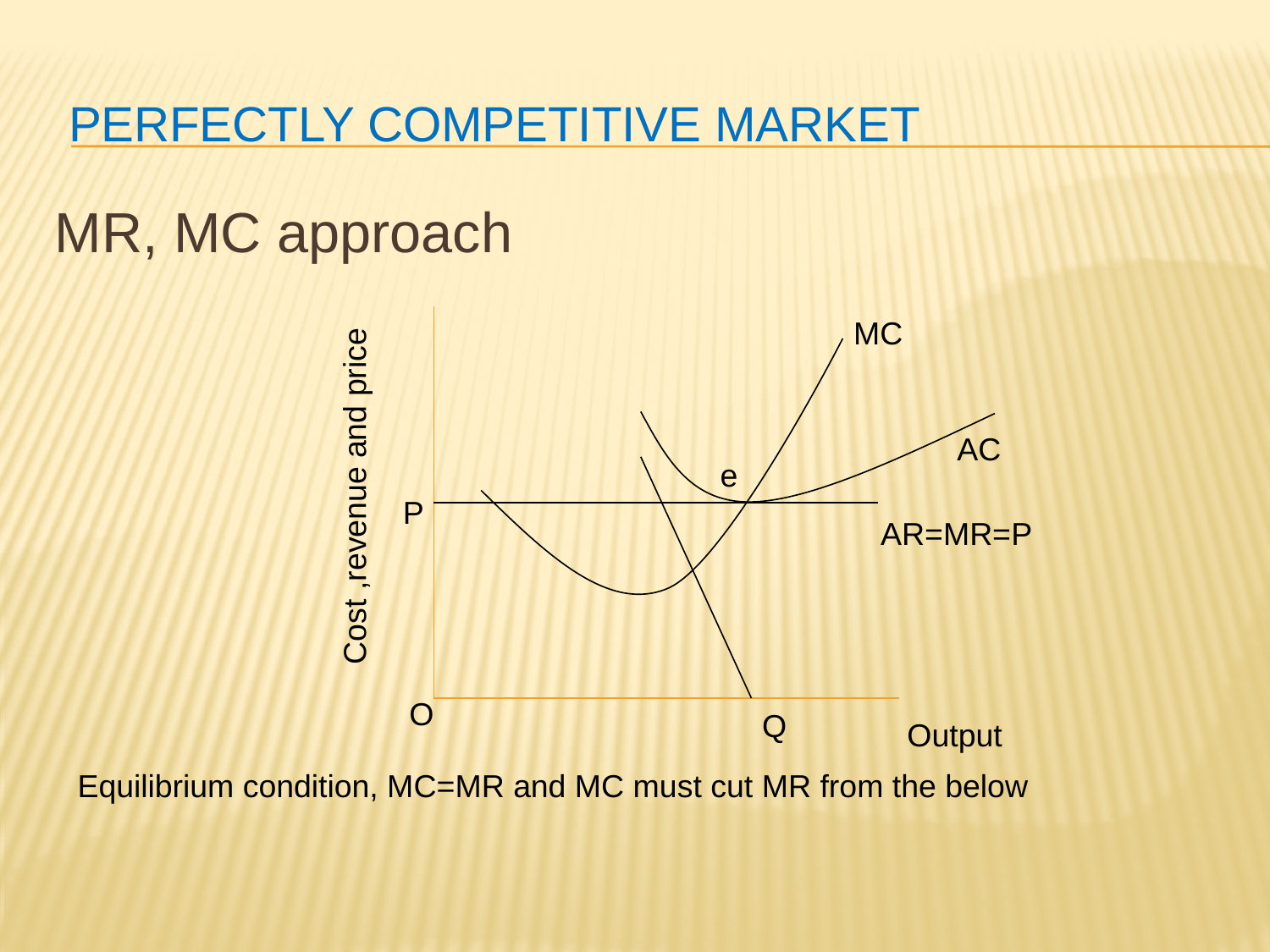

# perfectly competitive market
MR, MC approach
MC

Cost ,revenue and price

AC
e
P
AR=MR=P
O
Q
Output
Equilibrium condition, MC=MR and MC must cut MR from the below